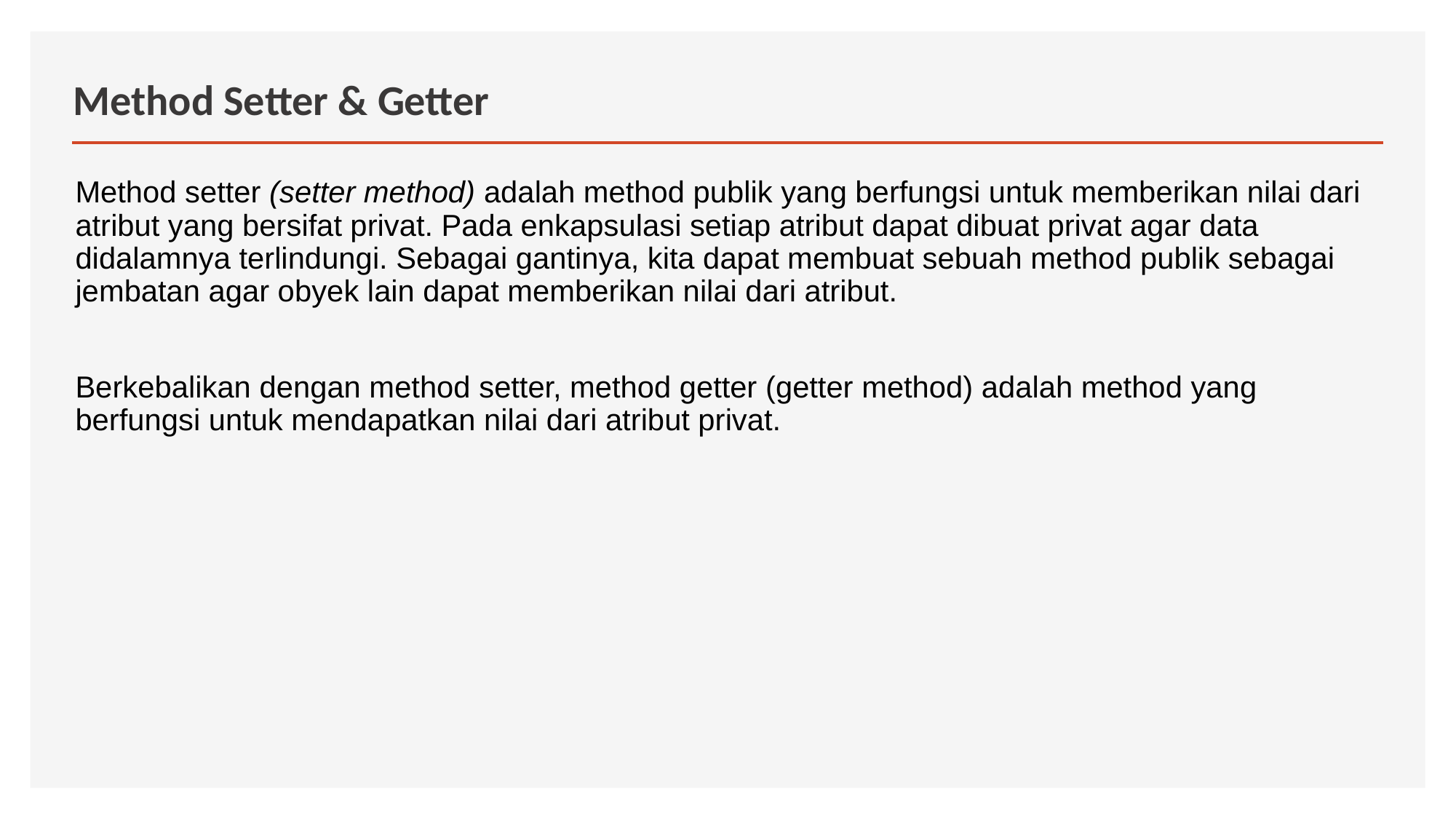

# Method Setter & Getter
Method setter (setter method) adalah method publik yang berfungsi untuk memberikan nilai dari atribut yang bersifat privat. Pada enkapsulasi setiap atribut dapat dibuat privat agar data didalamnya terlindungi. Sebagai gantinya, kita dapat membuat sebuah method publik sebagai jembatan agar obyek lain dapat memberikan nilai dari atribut.

Berkebalikan dengan method setter, method getter (getter method) adalah method yang berfungsi untuk mendapatkan nilai dari atribut privat.